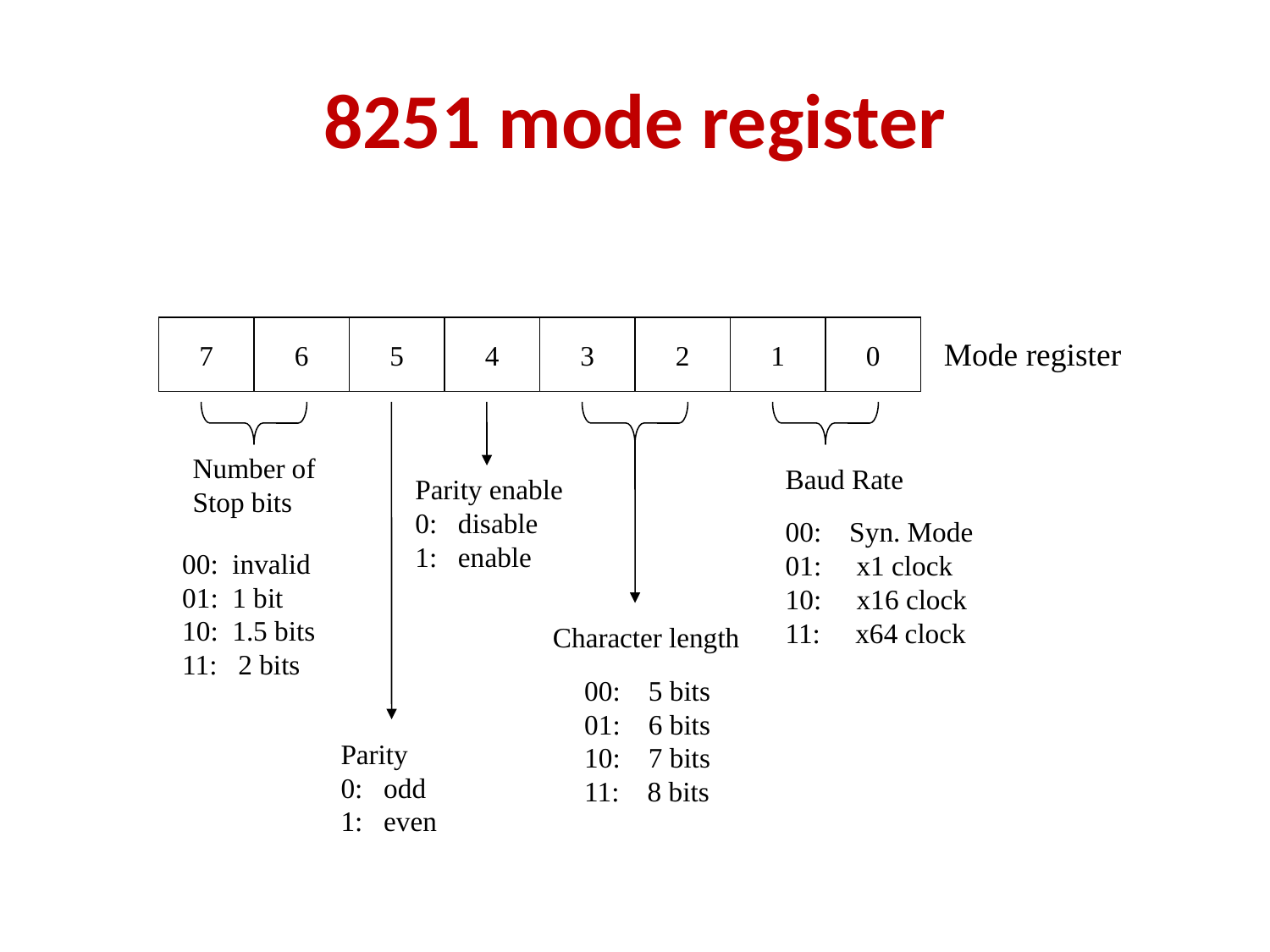

# 8251 mode register

7
6
5
4
3
2
1
0
Mode register

Number of
Stop bits

Baud Rate
Parity enable
0:   disable
1:   enable
00:    Syn. Mode
01:     x1 clock
10:     x16 clock
11:     x64 clock
00:  invalid
01:  1 bit
10:  1.5 bits
11:   2 bits
Character length
00:    5 bits
01:    6 bits
10:    7 bits
11:    8 bits
Parity
0:   odd
1:   even